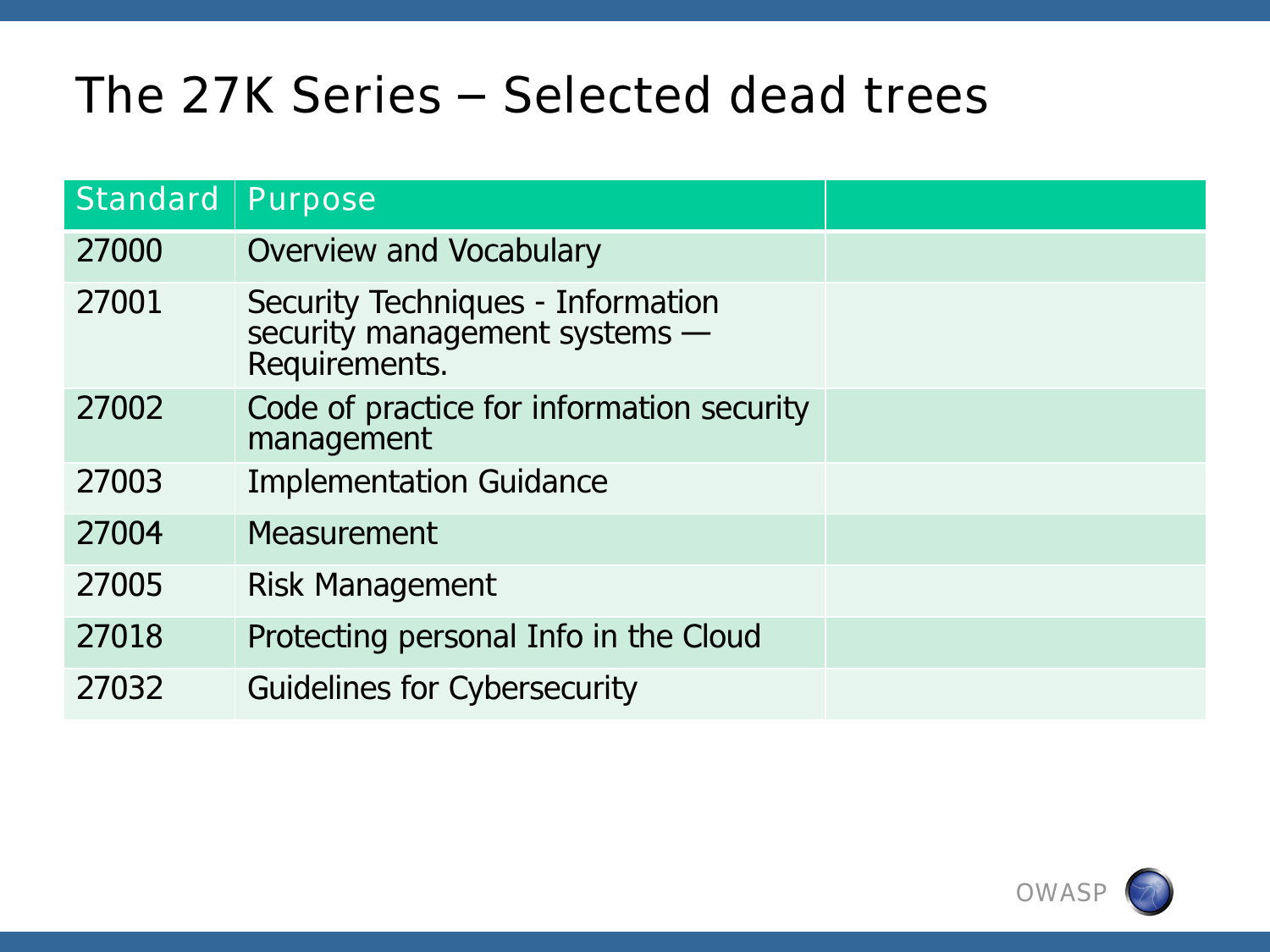

# The 27K Series – Selected dead trees
| Standard | Purpose |  |
| --- | --- | --- |
| 27000 | Overview and Vocabulary |  |
| 27001 | Security Techniques - Information security management systems — Requirements. |  |
| 27002 | Code of practice for information security management |  |
| 27003 | Implementation Guidance |  |
| 27004 | Measurement |  |
| 27005 | Risk Management |  |
| 27018 | Protecting personal Info in the Cloud |  |
| 27032 | Guidelines for Cybersecurity |  |